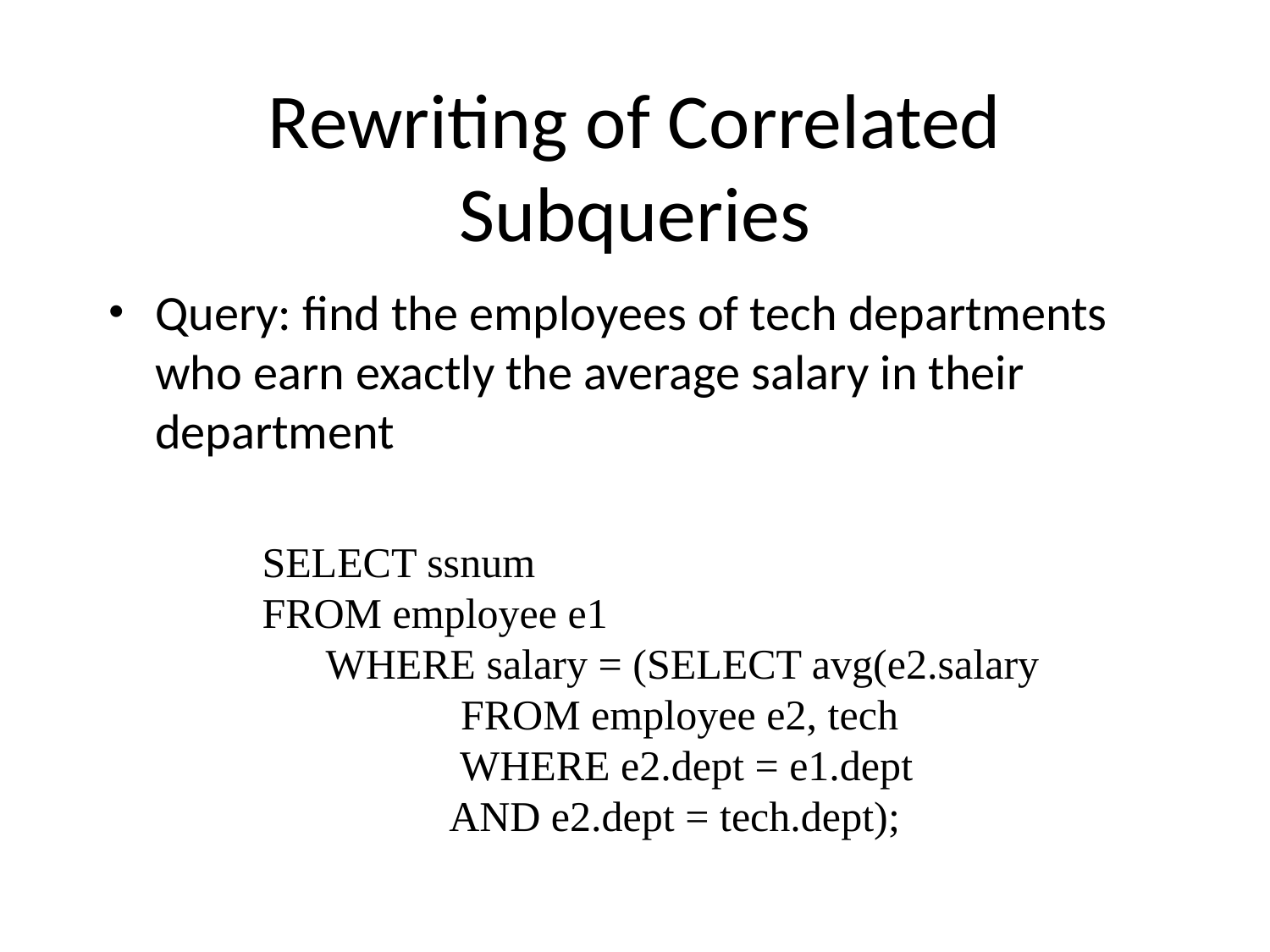

# Rewriting of Correlated Subqueries
Query: find the employees of tech departments who earn exactly the average salary in their department

SELECT ssnum
FROM employee e1
      WHERE salary = (SELECT avg(e2.salary
		       FROM employee e2, tech
		       WHERE e2.dept = e1.dept
			AND e2.dept = tech.dept);